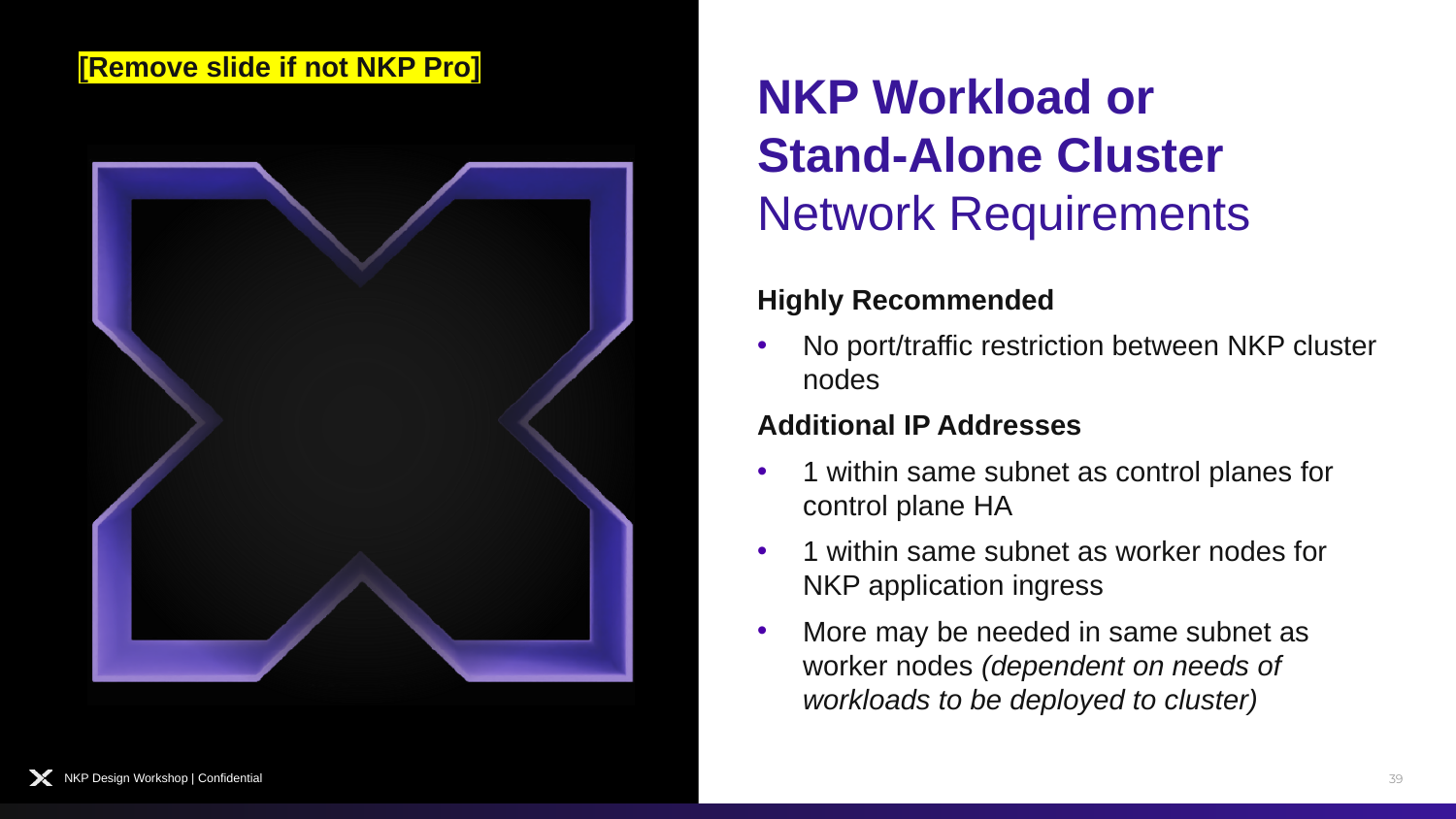

[Remove slide if not NKP Pro]
NKP Workload or
Stand-Alone Cluster
Network Requirements

Highly Recommended
No port/traffic restriction between NKP cluster nodes
Additional IP Addresses
1 within same subnet as control planes for control plane HA
1 within same subnet as worker nodes for NKP application ingress
More may be needed in same subnet as worker nodes (dependent on needs of workloads to be deployed to cluster)

NKP Design Workshop | Confidential
39